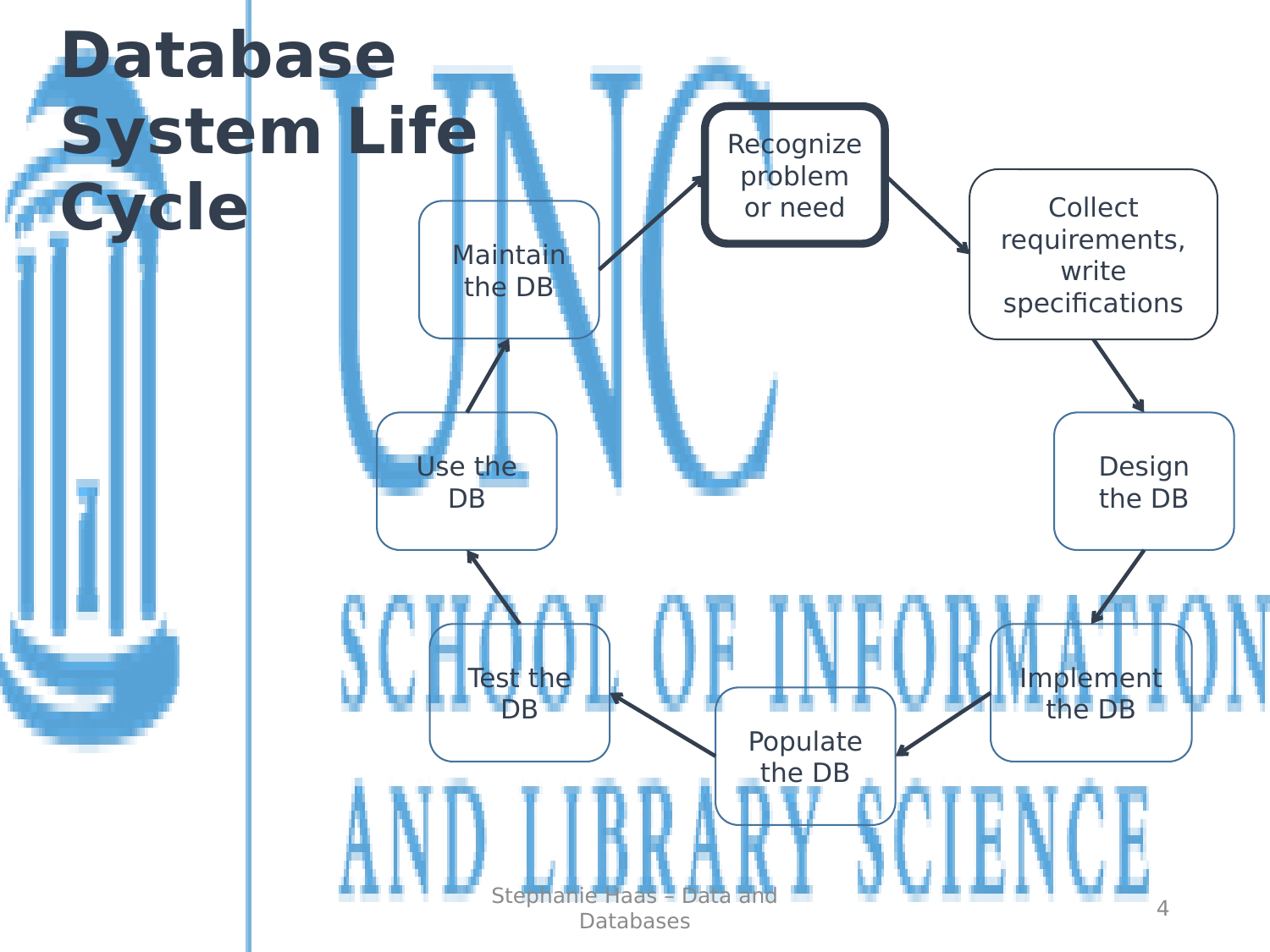

Database System Life Cycle
Recognize problem or need
Collect requirements, write specifications
Maintain the DB
Use the DB
Design the DB
Test the DB
Implement the DB
Populate the DB
Stephanie Haas – Data and Databases
4